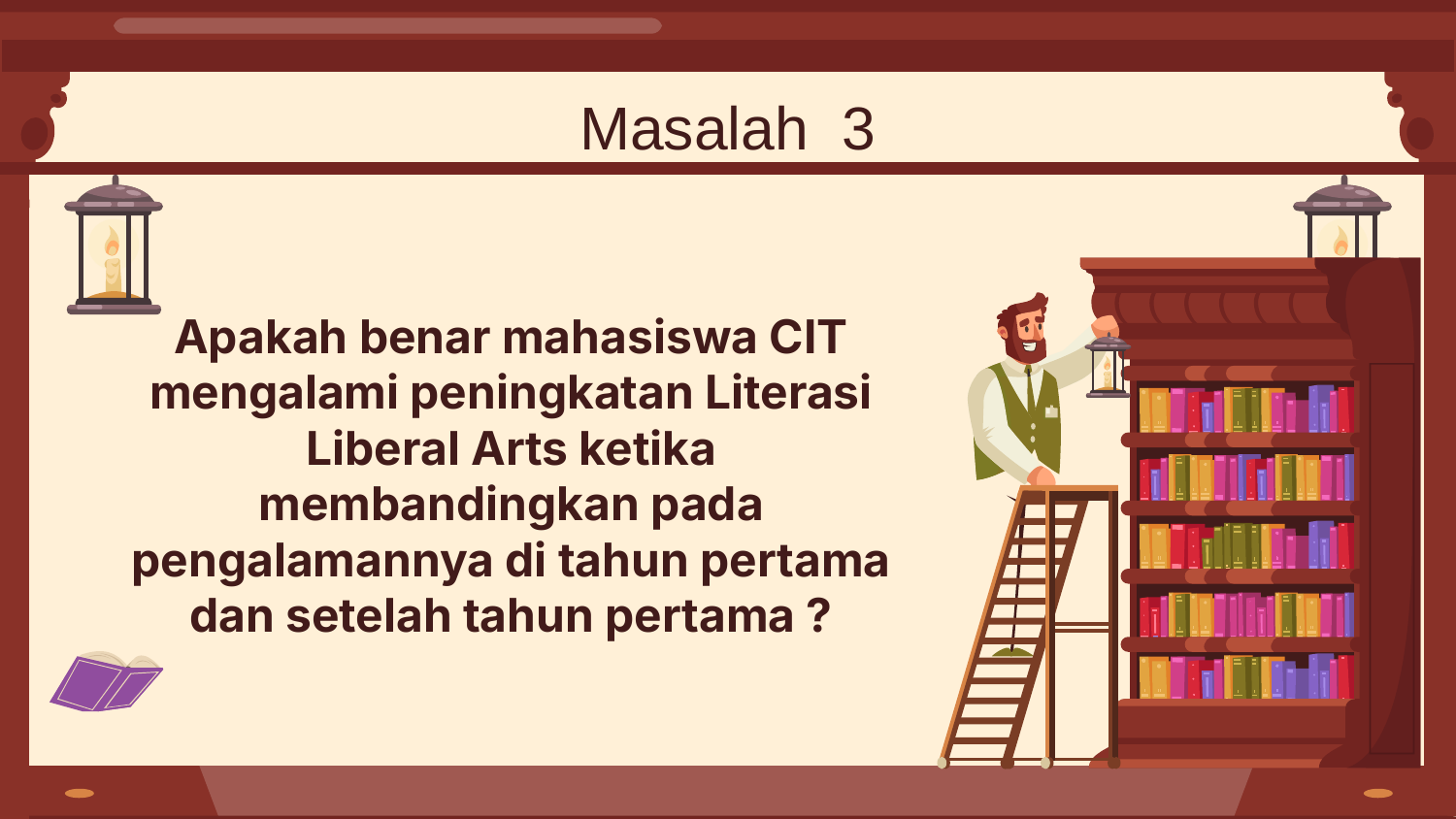

Masalah  3

Apakah benar mahasiswa CIT mengalami peningkatan Literasi Liberal Arts ketika membandingkan pada pengalamannya di tahun pertama dan setelah tahun pertama ?